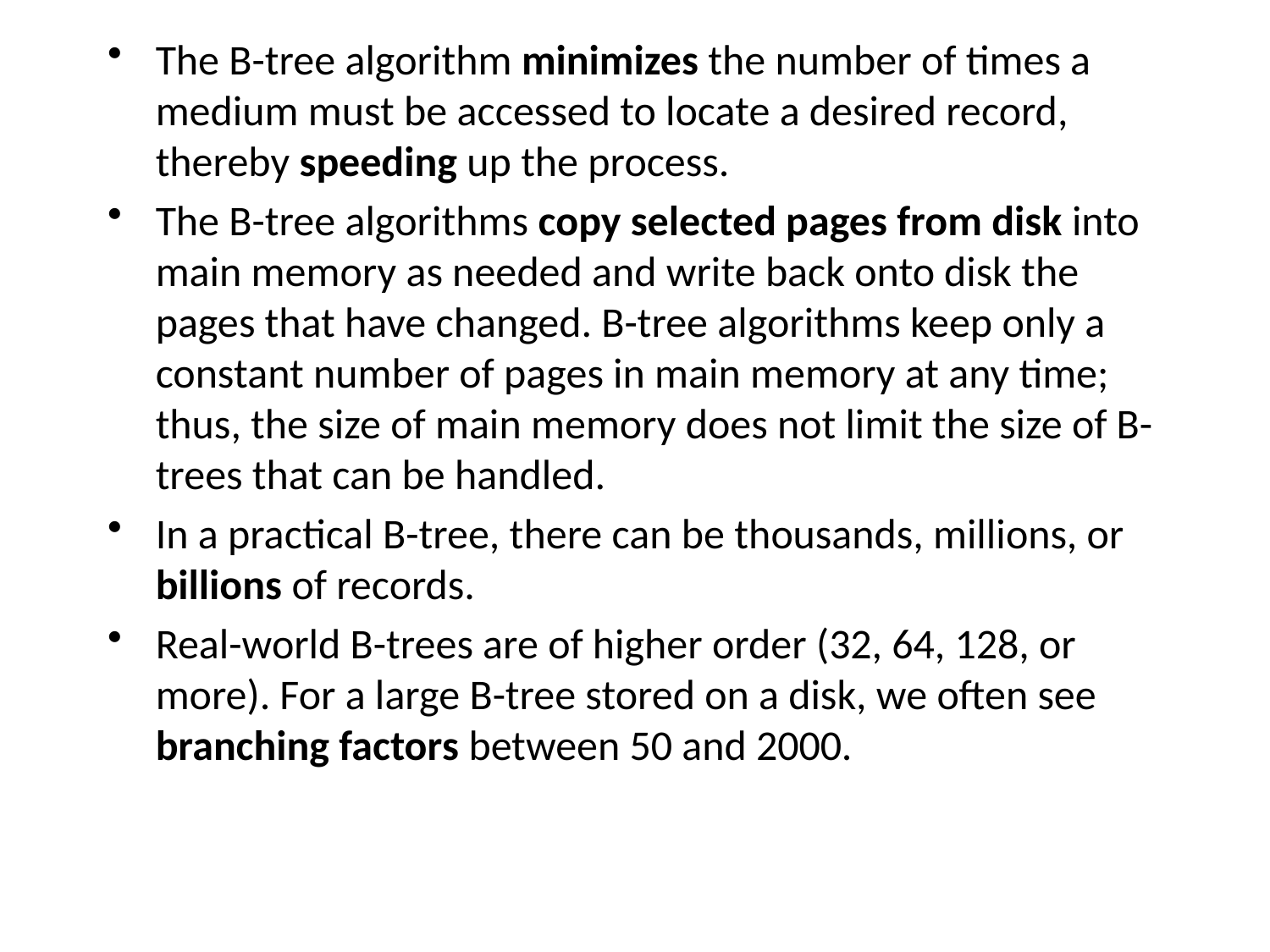

The B-tree algorithm minimizes the number of times a medium must be accessed to locate a desired record, thereby speeding up the process.
The B-tree algorithms copy selected pages from disk into main memory as needed and write back onto disk the pages that have changed. B-tree algorithms keep only a constant number of pages in main memory at any time; thus, the size of main memory does not limit the size of B-trees that can be handled.
In a practical B-tree, there can be thousands, millions, or billions of records.
Real-world B-trees are of higher order (32, 64, 128, or more). For a large B-tree stored on a disk, we often see branching factors between 50 and 2000.